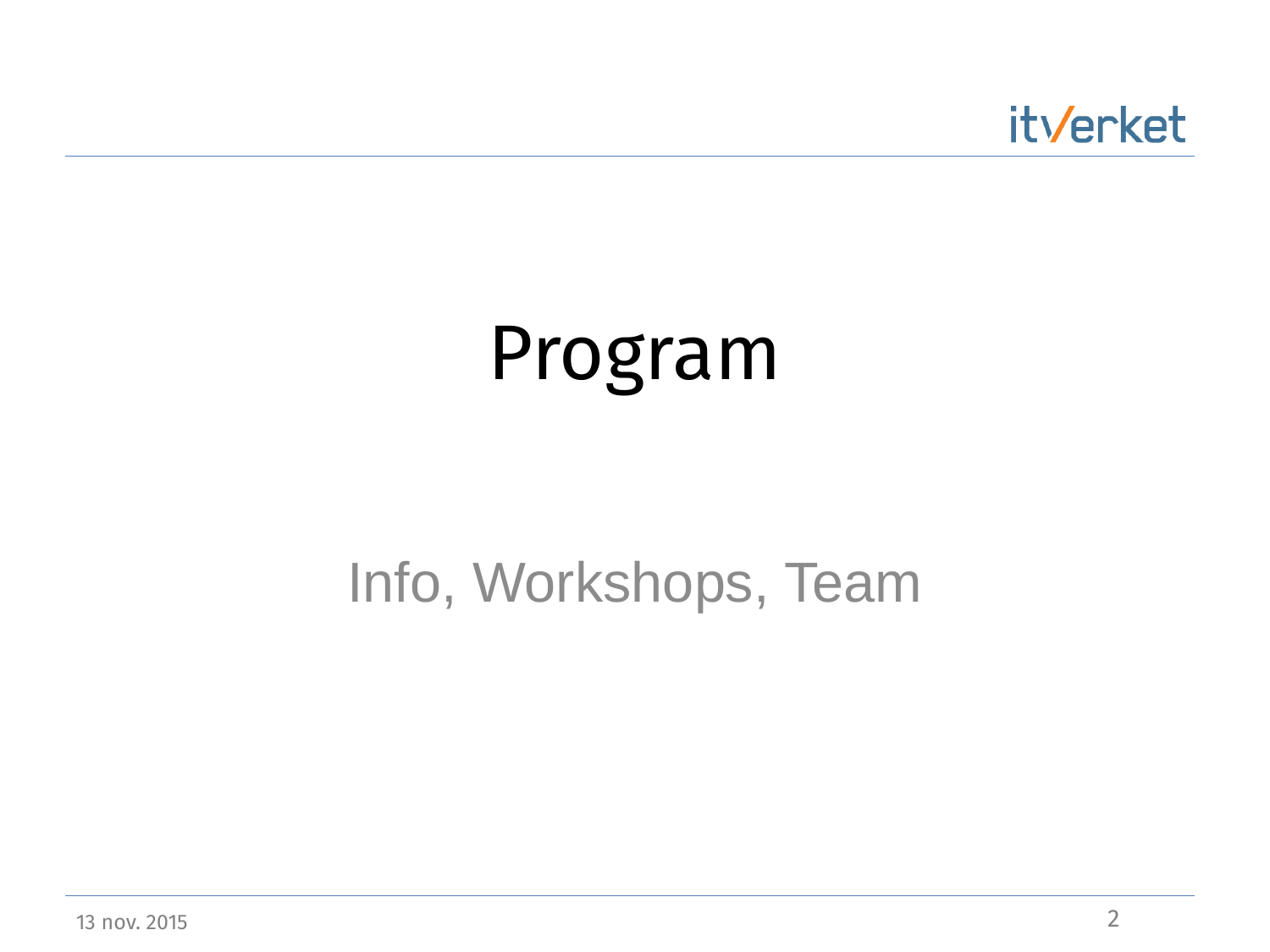

# Program
Info, Workshops, Team
2
13 nov. 2015